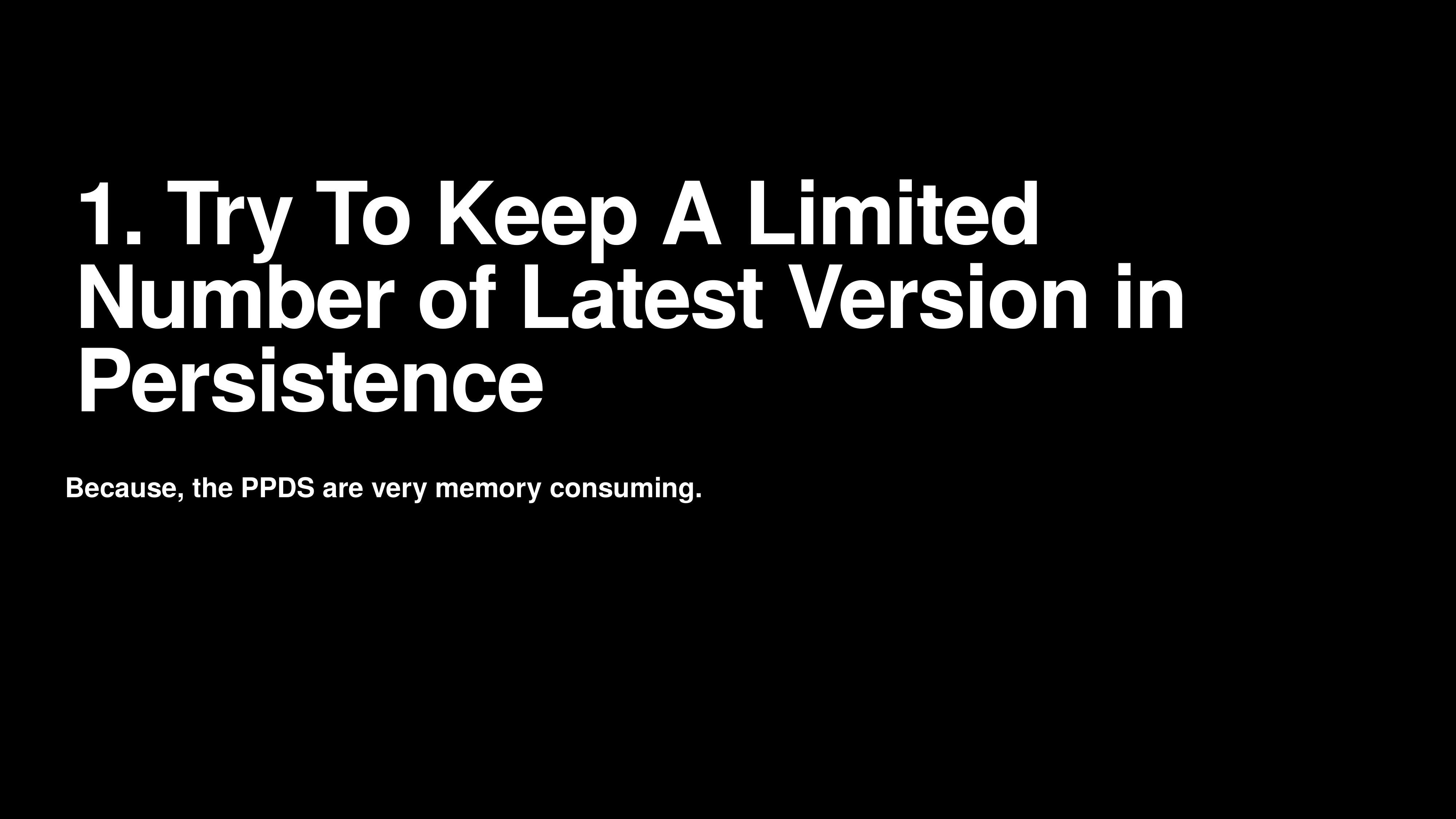

# 1. Try To Keep A Limited Number of Latest Version in Persistence
Because, the PPDS are very memory consuming.